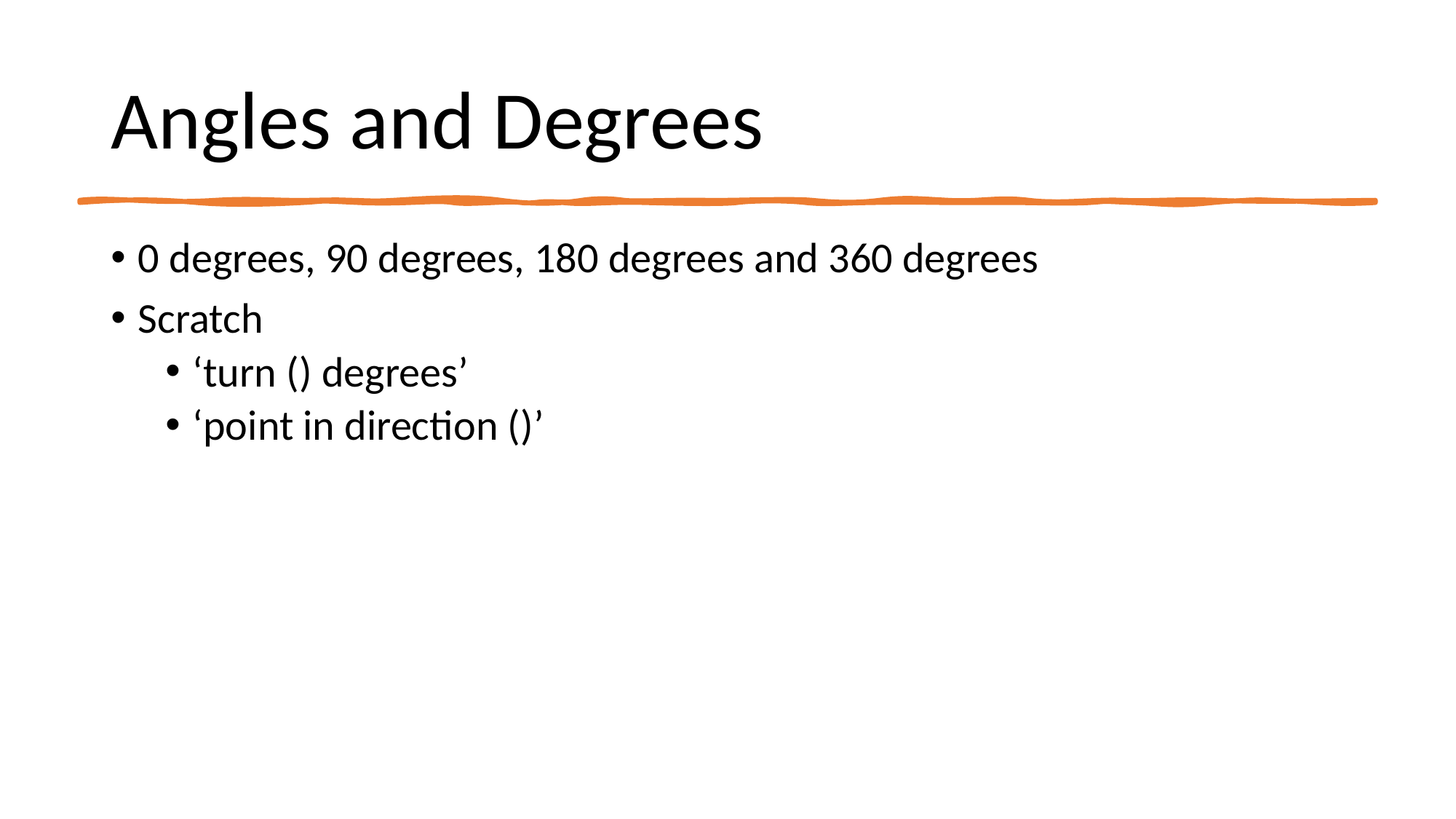

# Angles and Degrees

0 degrees, 90 degrees, 180 degrees and 360 degrees
Scratch
‘turn () degrees’
‘point in direction ()’